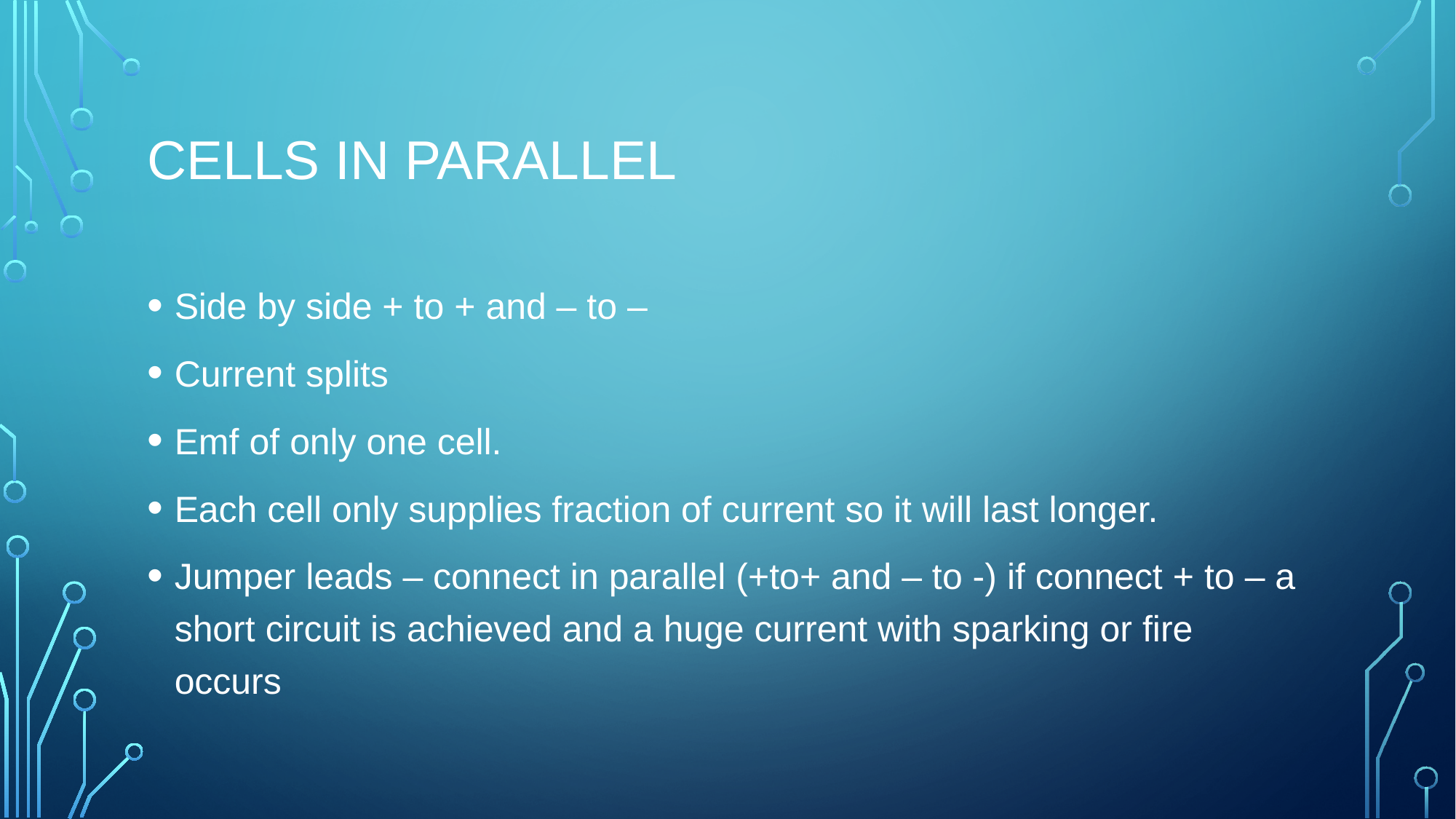

# Cells in parallel
Side by side + to + and – to –
Current splits
Emf of only one cell.
Each cell only supplies fraction of current so it will last longer.
Jumper leads – connect in parallel (+to+ and – to -) if connect + to – a short circuit is achieved and a huge current with sparking or fire occurs